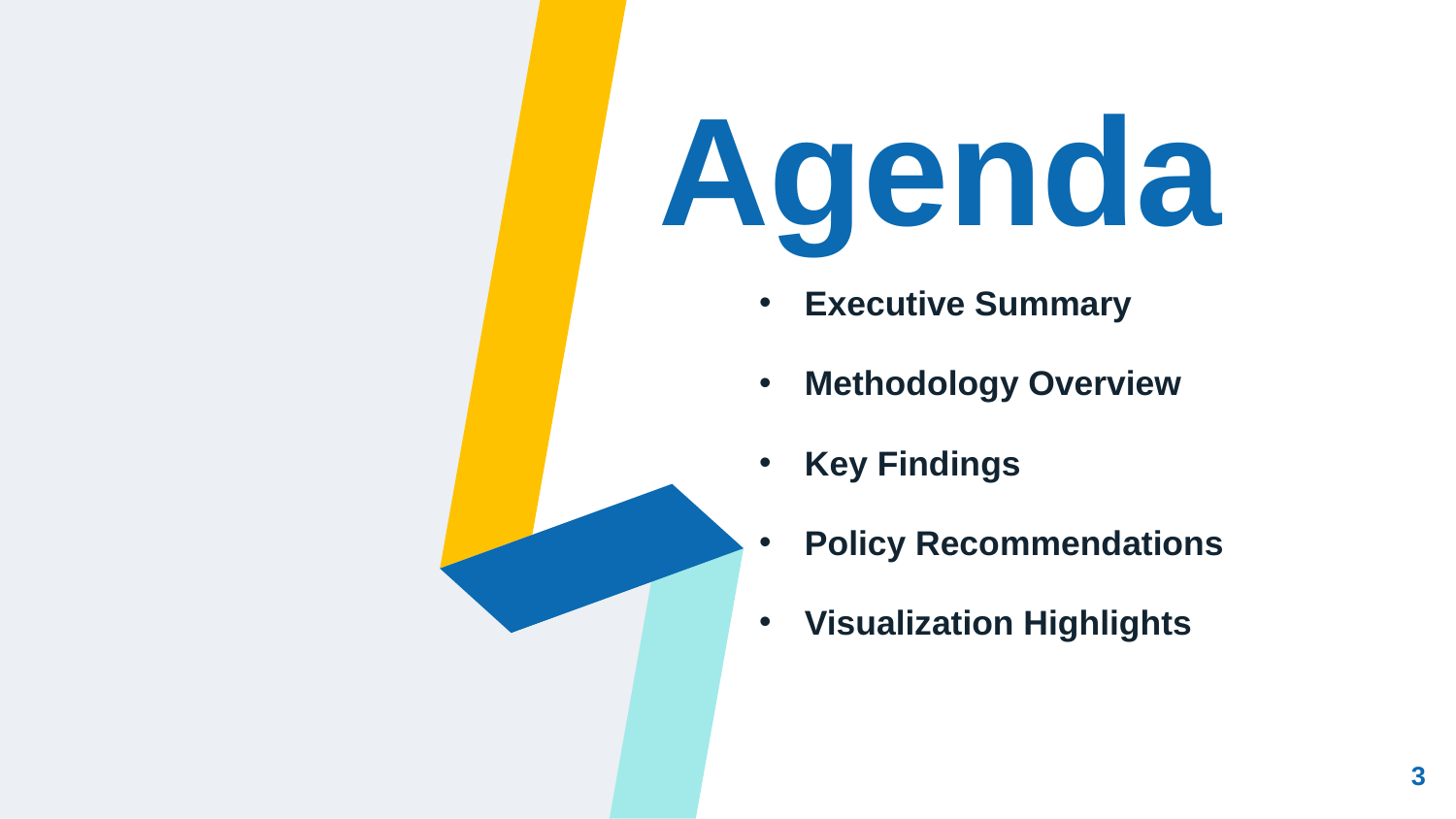

Agenda
Executive Summary
Methodology Overview
Key Findings
Policy Recommendations
Visualization Highlights

3